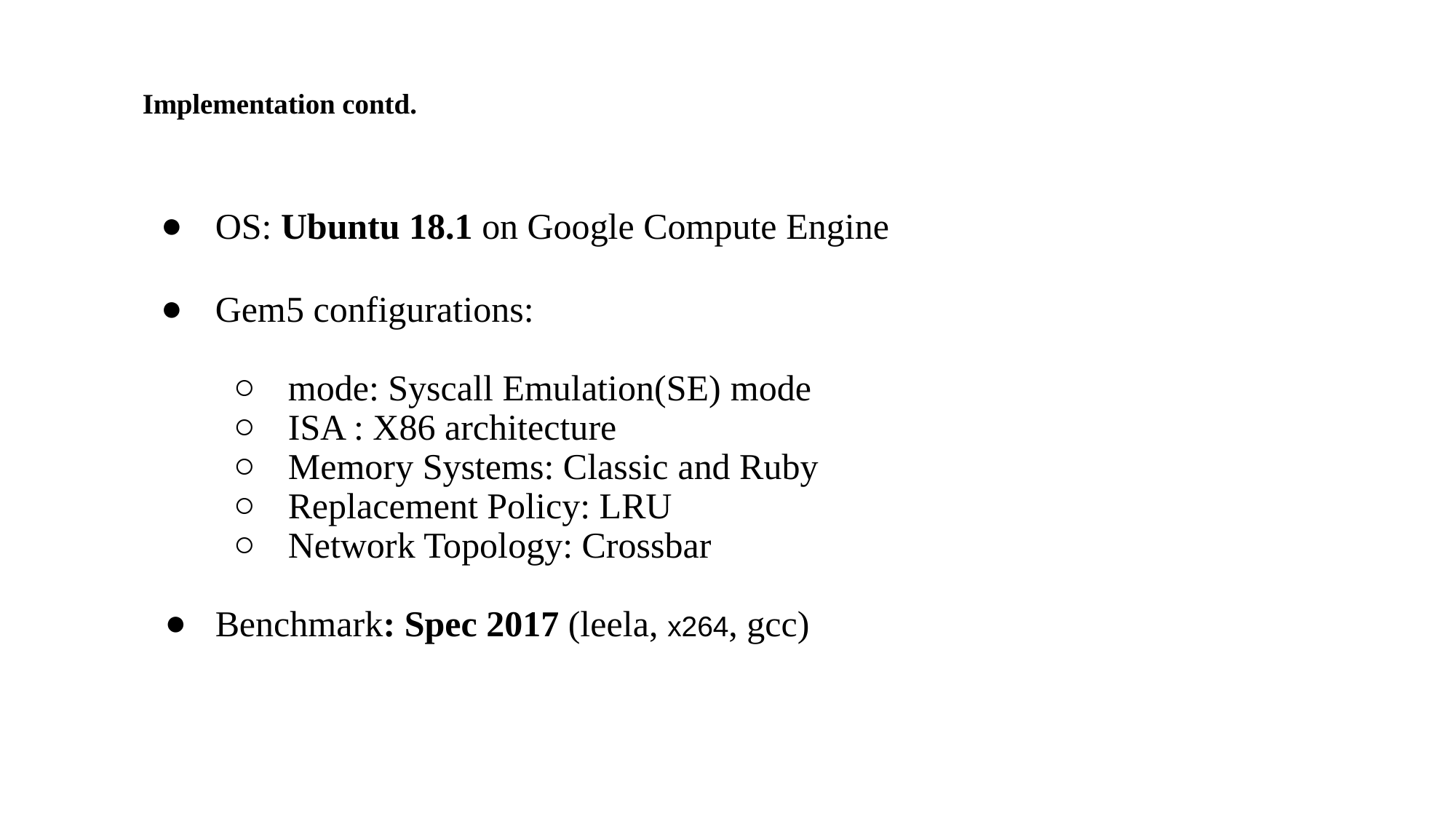

# Implementation contd.
OS: Ubuntu 18.1 on Google Compute Engine
Gem5 configurations:
mode: Syscall Emulation(SE) mode
ISA : X86 architecture
Memory Systems: Classic and Ruby
Replacement Policy: LRU
Network Topology: Crossbar
Benchmark: Spec 2017 (leela, x264, gcc)